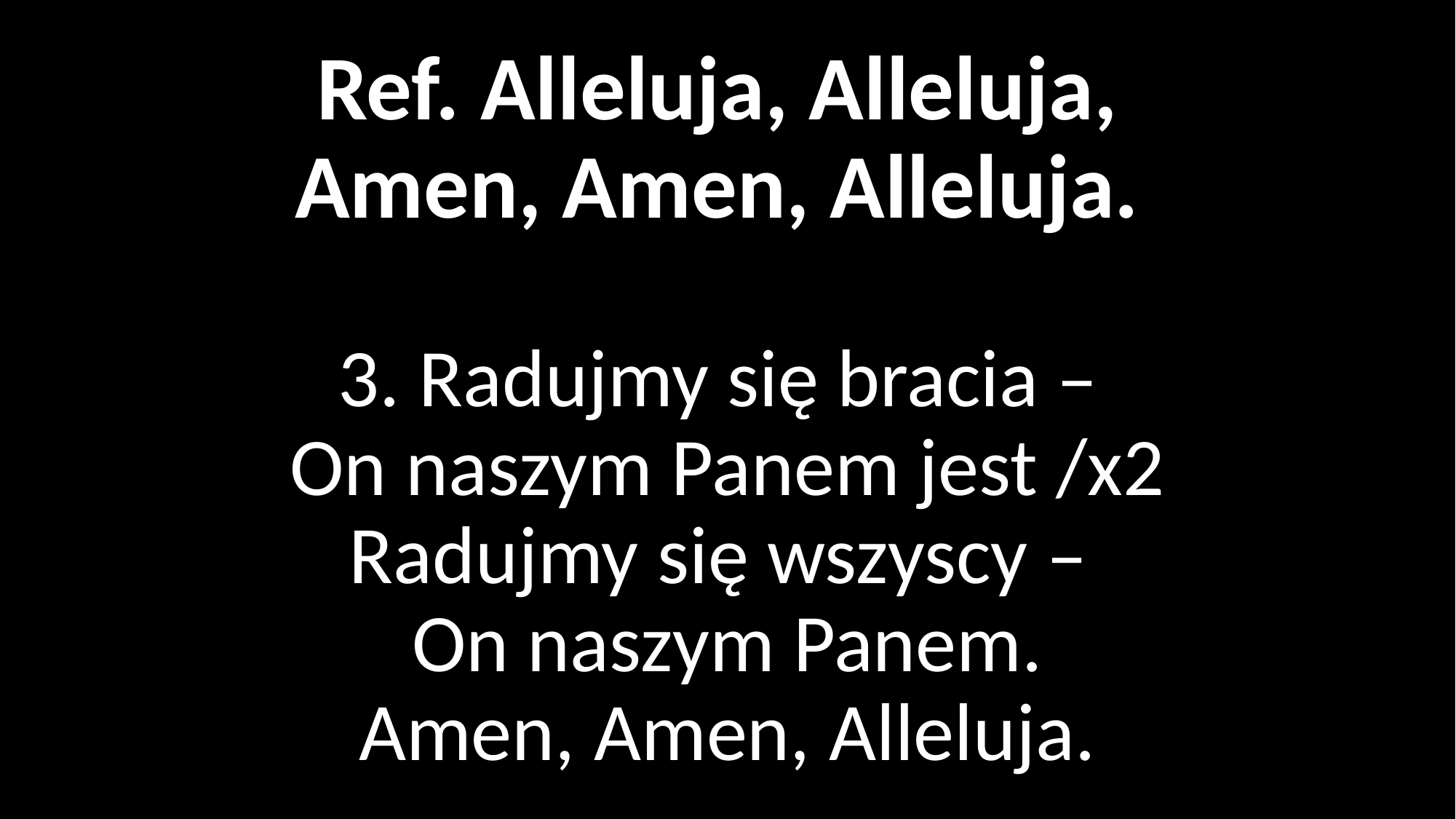

# Ref. Alleluja, Alleluja, Amen, Amen, Alleluja. 3. Radujmy się bracia – On naszym Panem jest /x2 Radujmy się wszyscy – On naszym Panem. Amen, Amen, Alleluja.